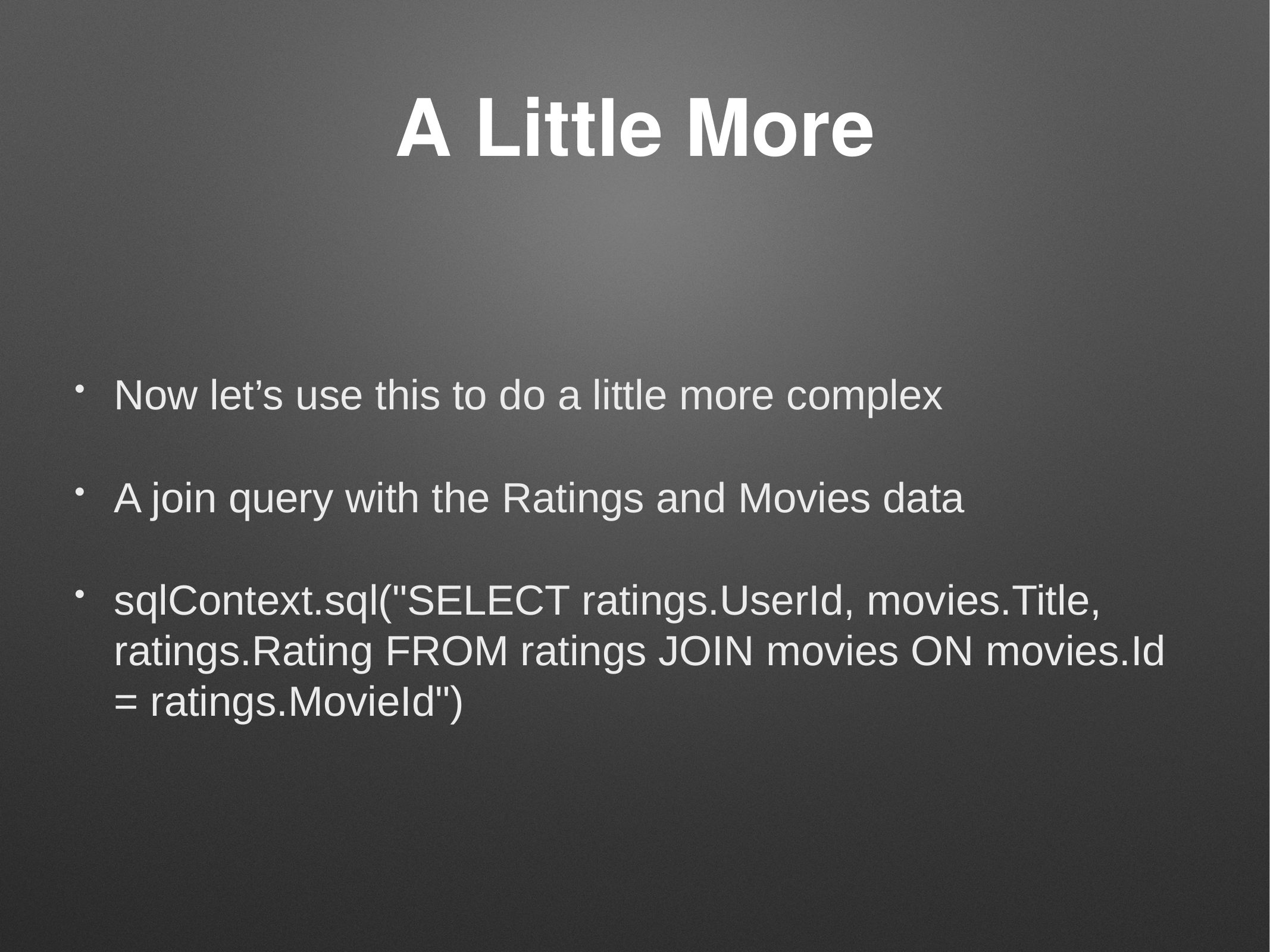

# A Little More
Now let’s use this to do a little more complex
A join query with the Ratings and Movies data
sqlContext.sql("SELECT ratings.UserId, movies.Title, ratings.Rating FROM ratings JOIN movies ON movies.Id = ratings.MovieId")